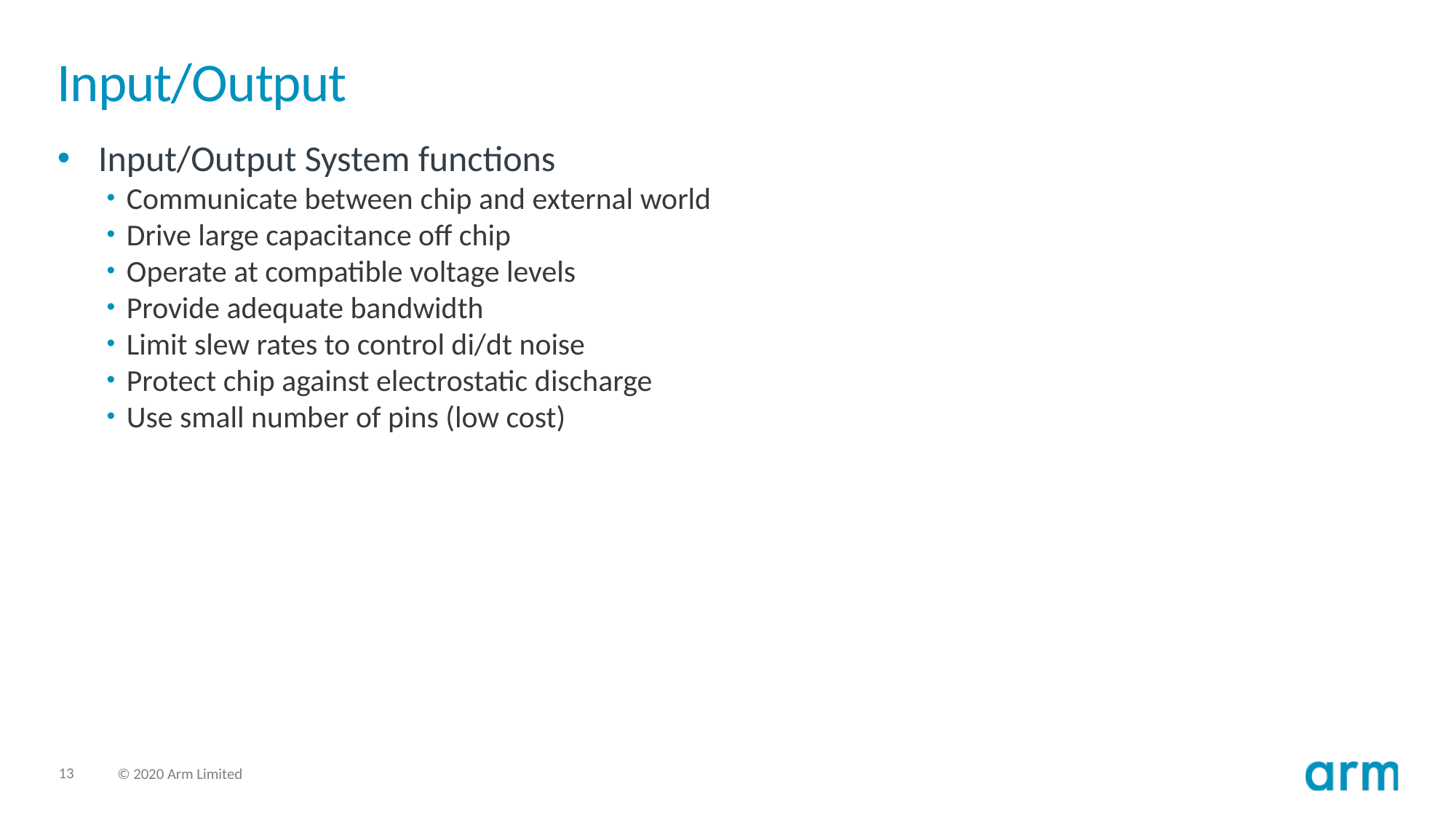

# Input/Output
Input/Output System functions
Communicate between chip and external world
Drive large capacitance off chip
Operate at compatible voltage levels
Provide adequate bandwidth
Limit slew rates to control di/dt noise
Protect chip against electrostatic discharge
Use small number of pins (low cost)